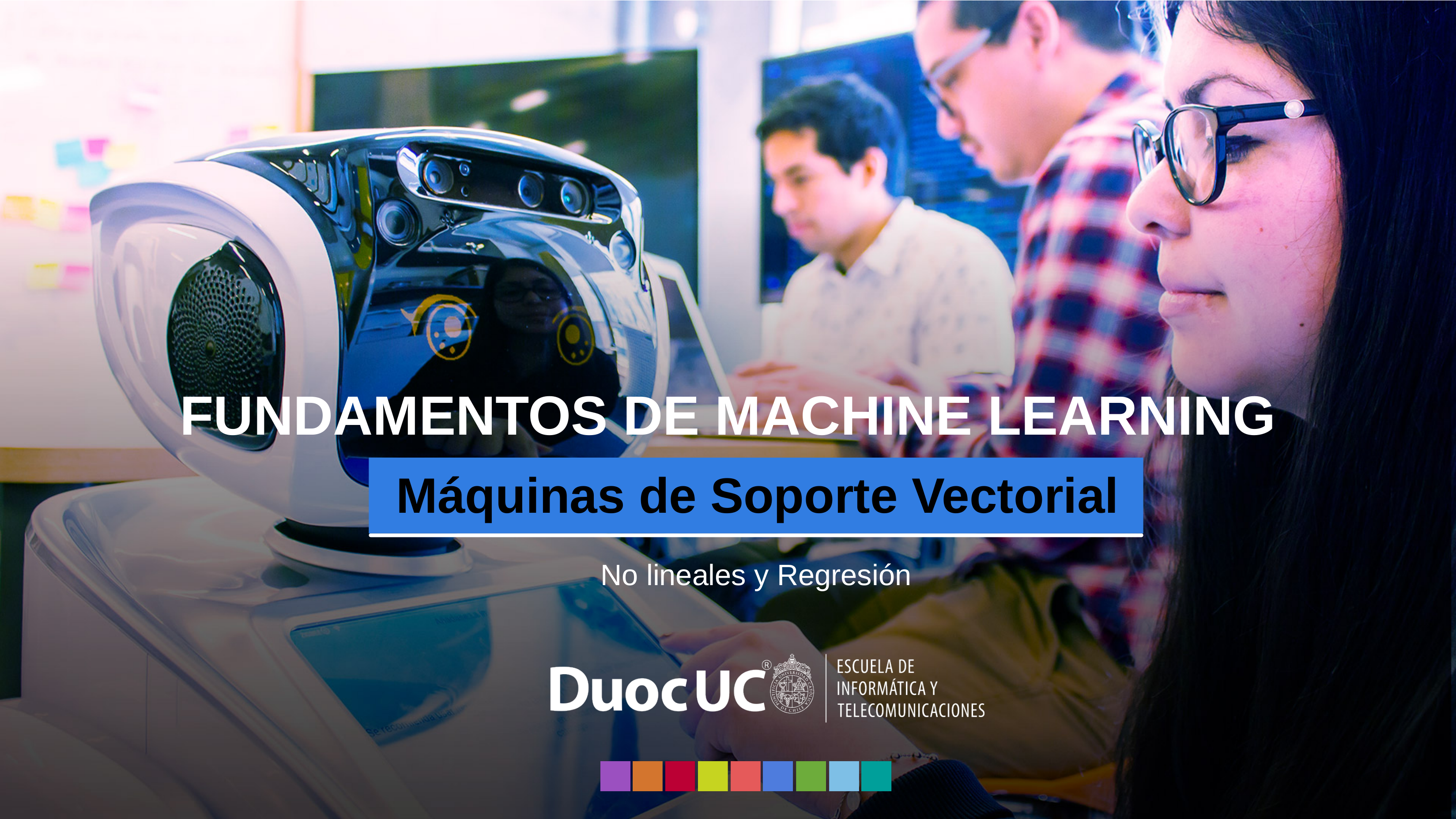

FUNDAMENTOS DE MACHINE LEARNING
Máquinas de Soporte Vectorial
No lineales y Regresión